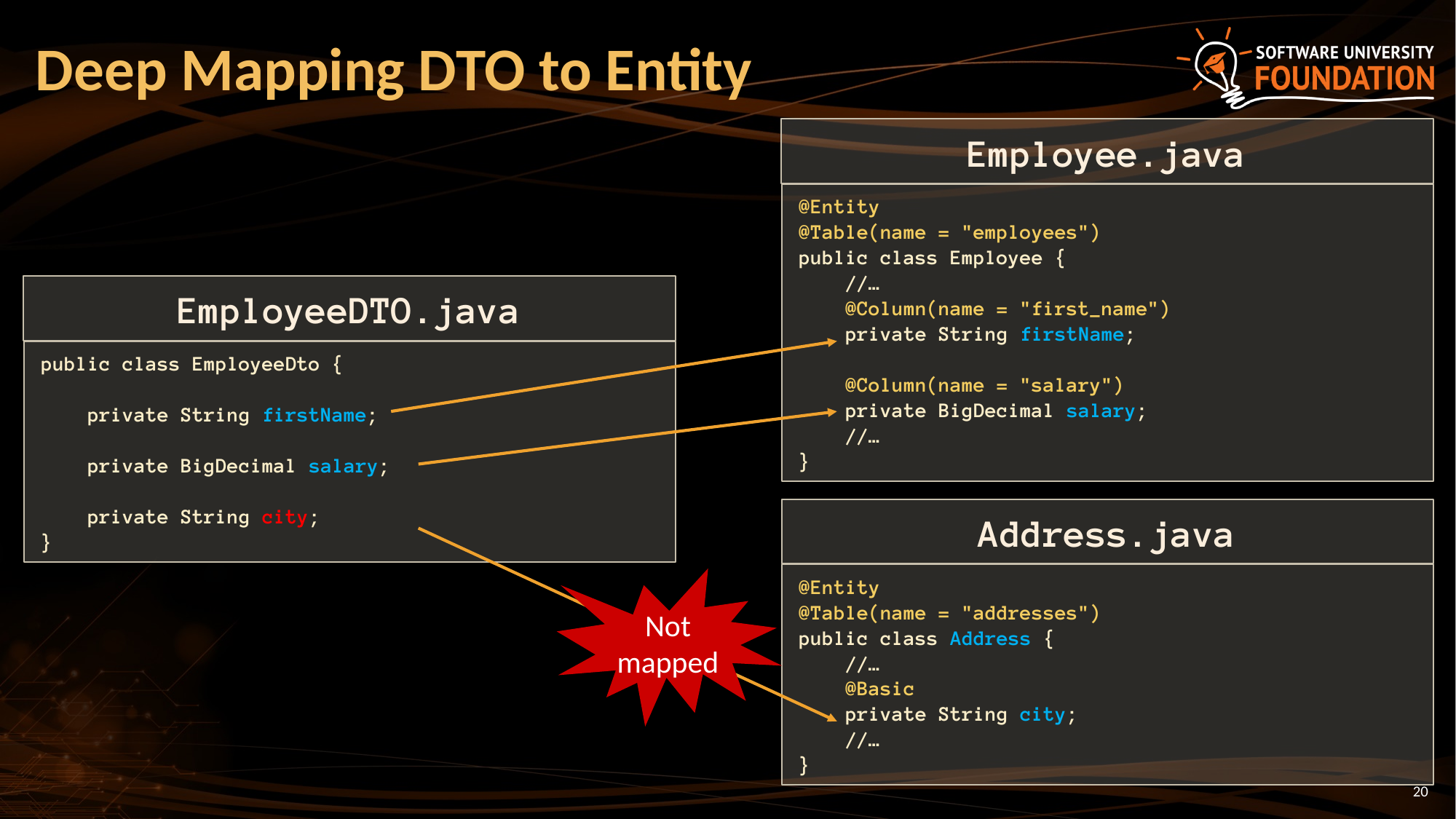

# Deep Mapping DTO to Entity
Employee.java
@Entity
@Table(name = "employees")
public class Employee {
    //…
    @Column(name = "first_name")
    private String firstName;

    @Column(name = "salary")
    private BigDecimal salary;
    //…
}
EmployeeDTO.java
public class EmployeeDto {

    private String firstName;

    private BigDecimal salary;

    private String city;
}
Address.java
@Entity
@Table(name = "addresses")
public class Address {
    //…
    @Basic
    private String city;
    //…
}
Not
mapped
20